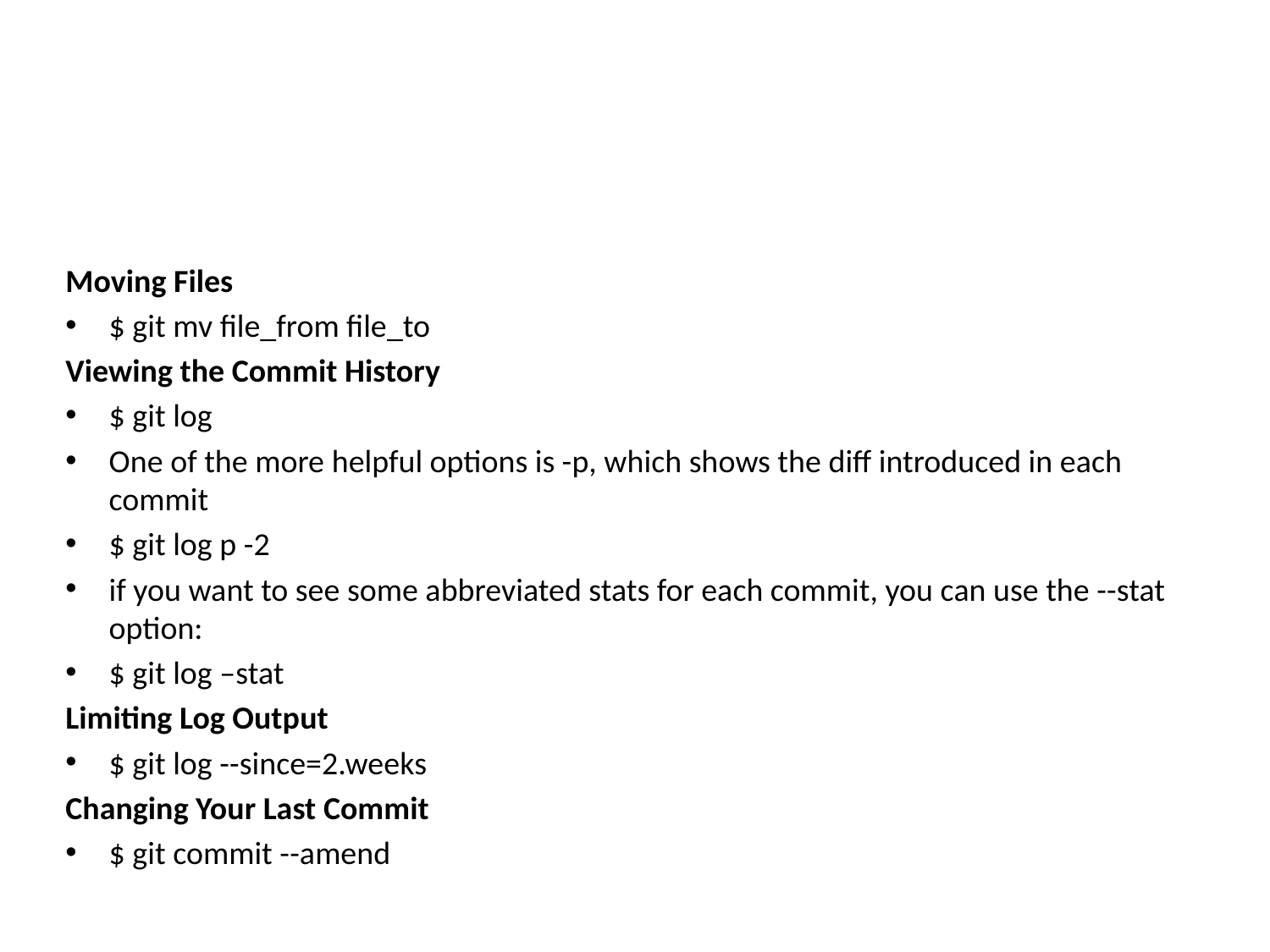

Moving Files
$ git mv file_from file_to
Viewing the Commit History
$ git log
One of the more helpful options is -p, which shows the diff introduced in each commit
$ git log p -2
if you want to see some abbreviated stats for each commit, you can use the --stat option:
$ git log –stat
Limiting Log Output
$ git log --since=2.weeks
Changing Your Last Commit
$ git commit --amend